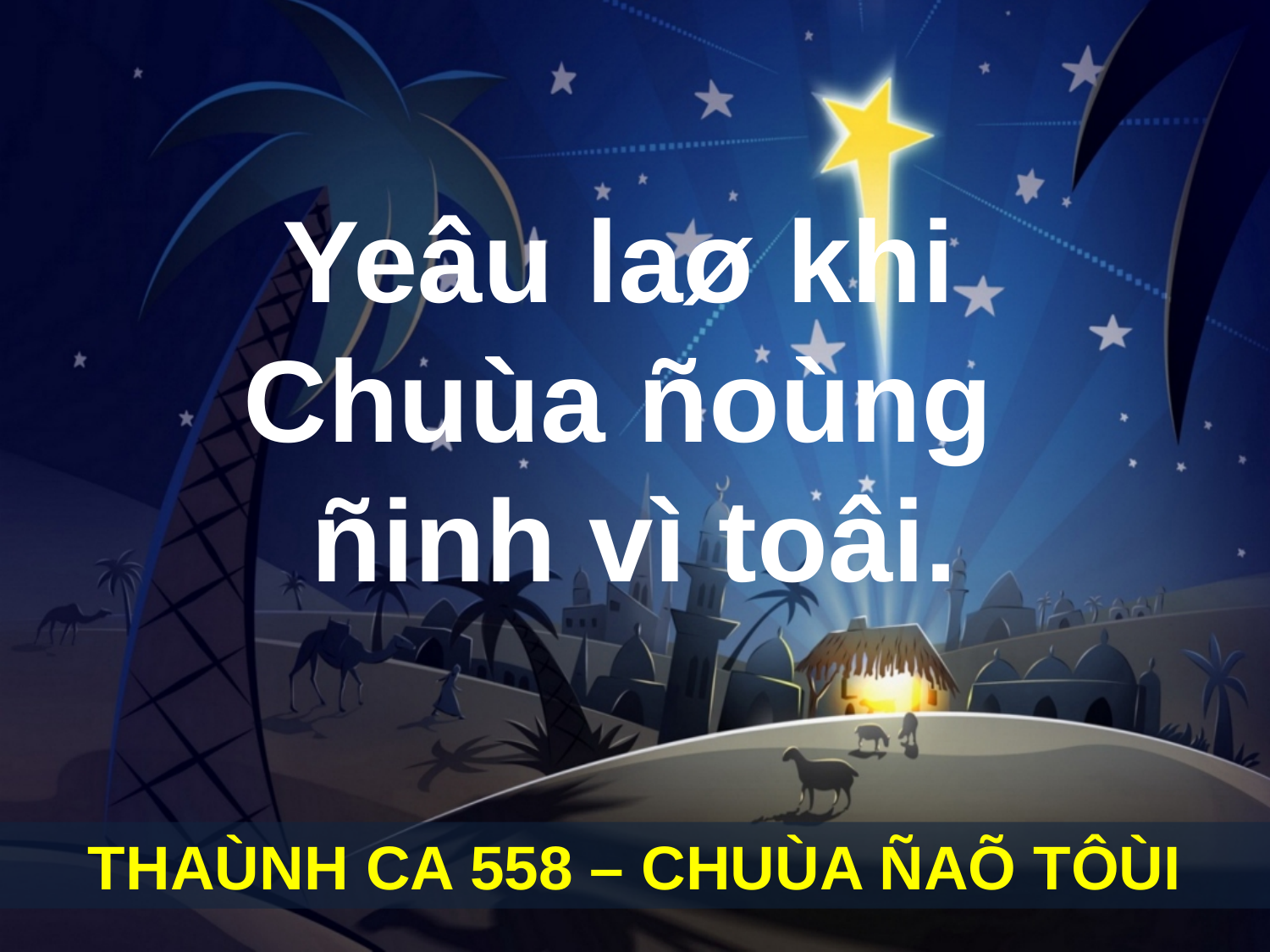

Yeâu laø khi
Chuùa ñoùng
ñinh vì toâi.
THAÙNH CA 558 – CHUÙA ÑAÕ TÔÙI